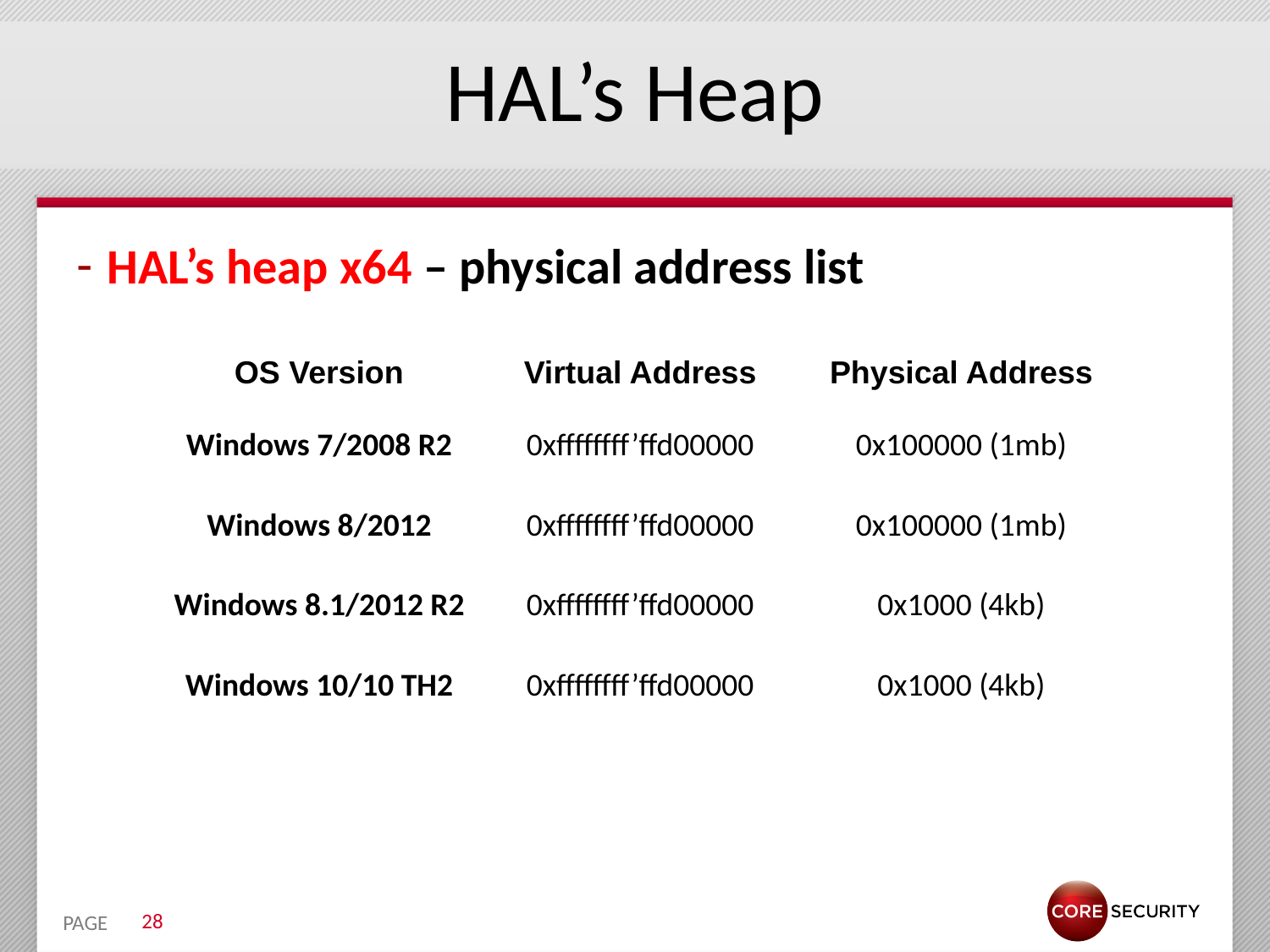

# HAL’s Heap
HAL’s heap x64 – physical address list
| OS Version | Virtual Address | Physical Address |
| --- | --- | --- |
| Windows 7/2008 R2 | 0xffffffff’ffd00000 | 0x100000 (1mb) |
| Windows 8/2012 | 0xffffffff’ffd00000 | 0x100000 (1mb) |
| Windows 8.1/2012 R2 | 0xffffffff’ffd00000 | 0x1000 (4kb) |
| Windows 10/10 TH2 | 0xffffffff’ffd00000 | 0x1000 (4kb) |
28